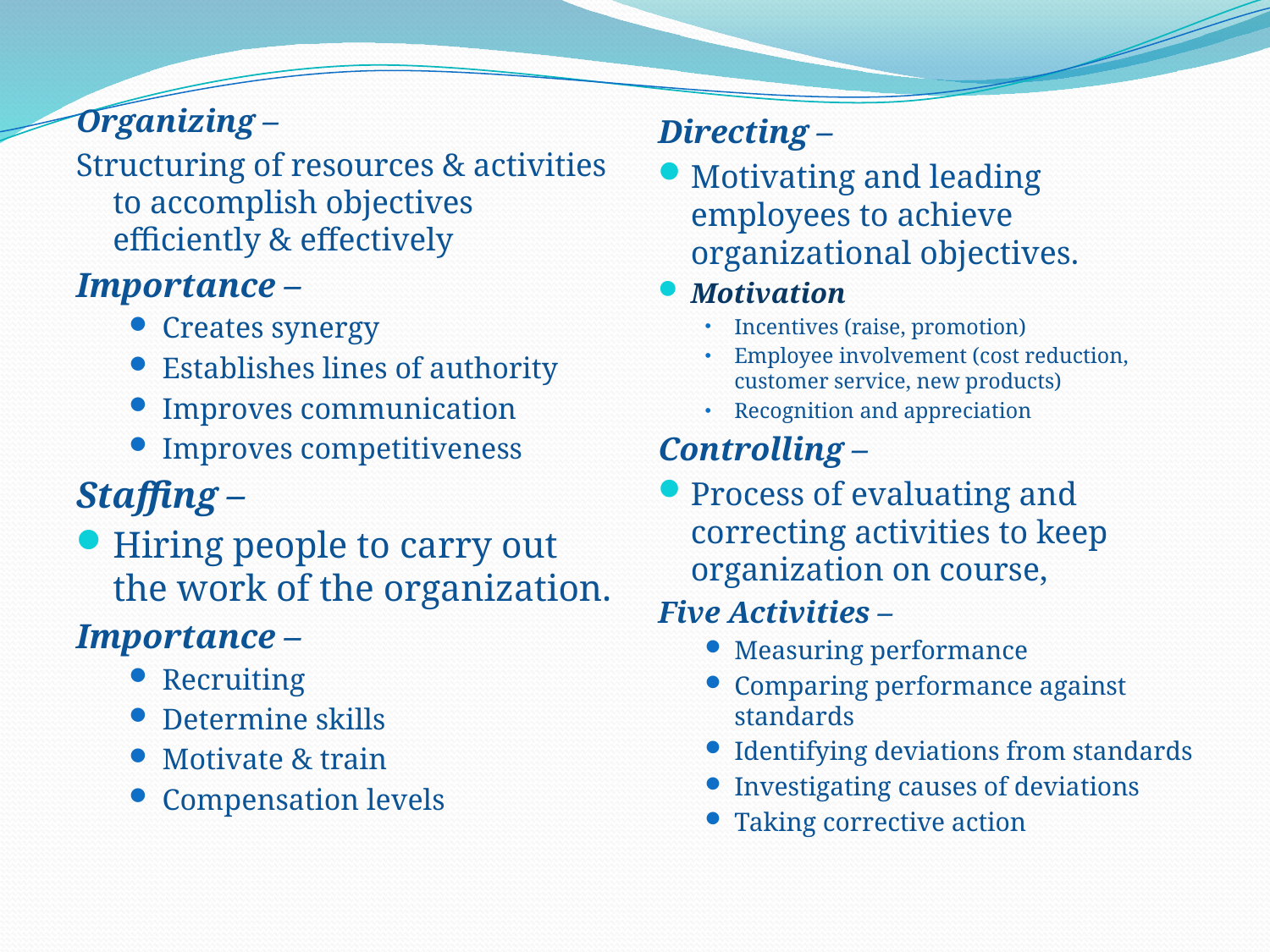

Organizing –
Structuring of resources & activities to accomplish objectives efficiently & effectively
Importance –
Creates synergy
Establishes lines of authority
Improves communication
Improves competitiveness
Staffing –
Hiring people to carry out the work of the organization.
Importance –
Recruiting
Determine skills
Motivate & train
Compensation levels

Directing –
Motivating and leading employees to achieve organizational objectives.
Motivation
Incentives (raise, promotion)
Employee involvement (cost reduction, customer service, new products)
Recognition and appreciation
Controlling –
Process of evaluating and correcting activities to keep organization on course,
Five Activities –
Measuring performance
Comparing performance against standards
Identifying deviations from standards
Investigating causes of deviations
Taking corrective action